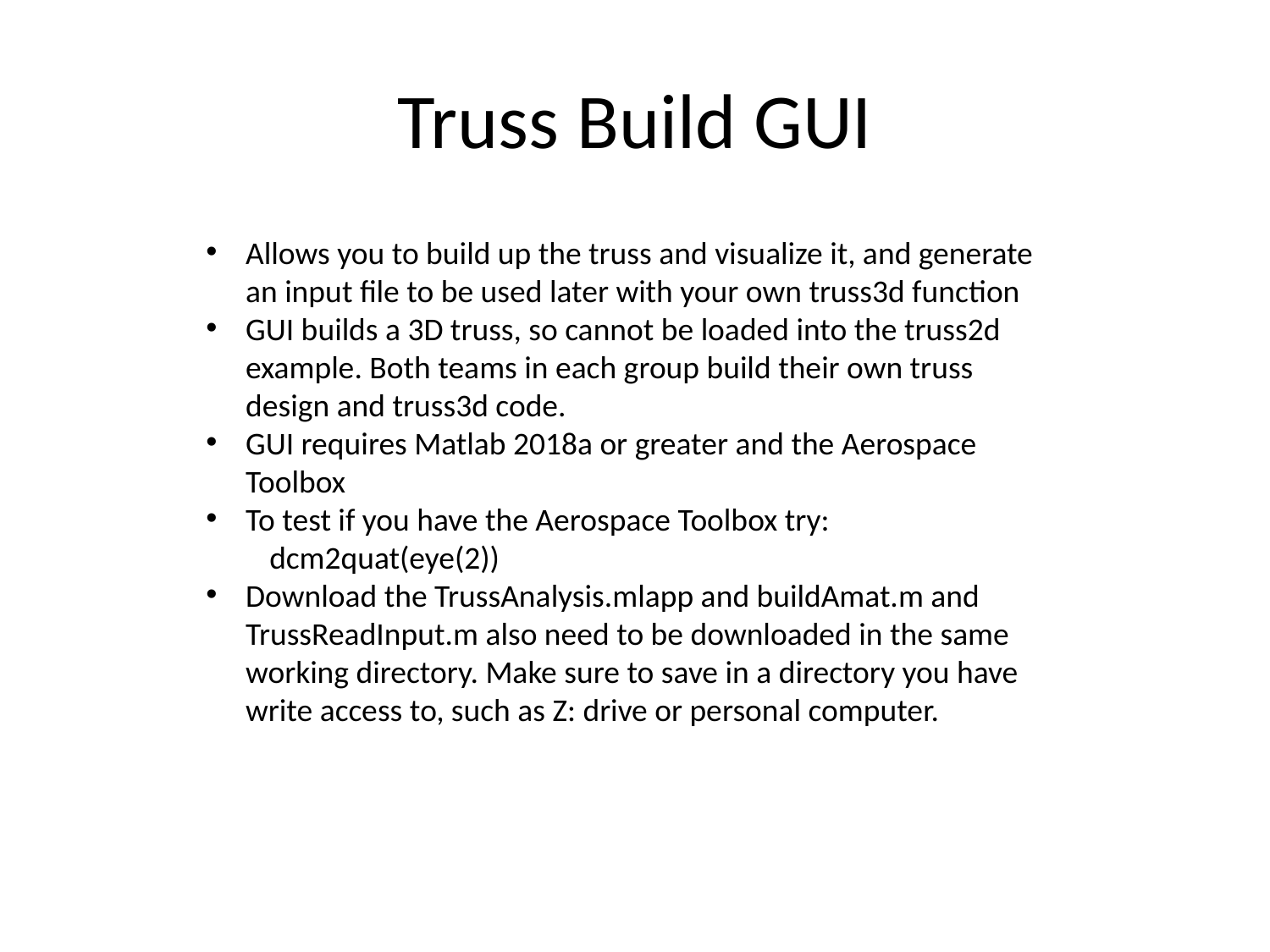

# Truss Build GUI
Allows you to build up the truss and visualize it, and generate an input file to be used later with your own truss3d function
GUI builds a 3D truss, so cannot be loaded into the truss2d example. Both teams in each group build their own truss design and truss3d code.
GUI requires Matlab 2018a or greater and the Aerospace Toolbox
To test if you have the Aerospace Toolbox try:
dcm2quat(eye(2))
Download the TrussAnalysis.mlapp and buildAmat.m and TrussReadInput.m also need to be downloaded in the same working directory. Make sure to save in a directory you have write access to, such as Z: drive or personal computer.